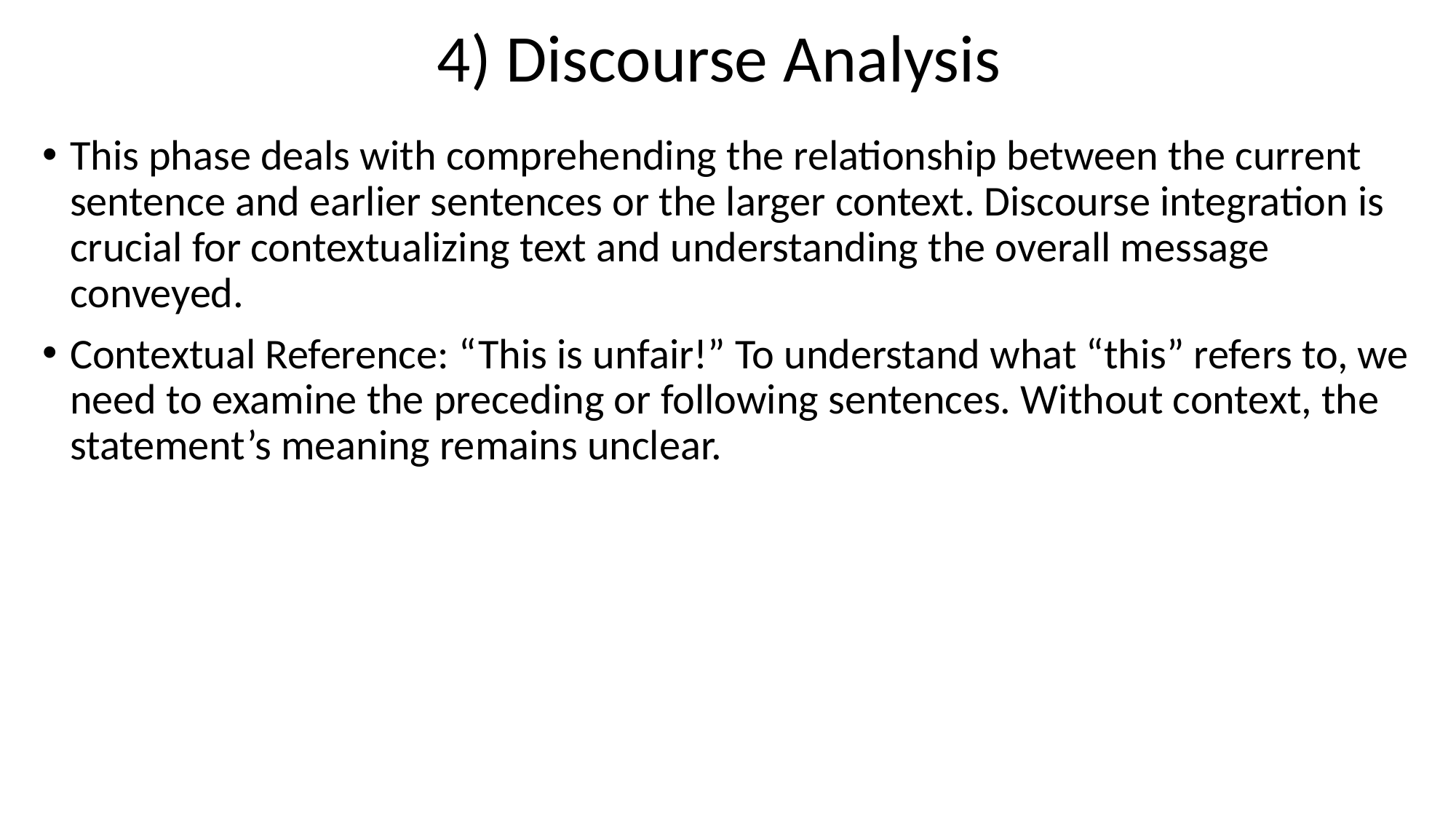

# 4) Discourse Analysis
This phase deals with comprehending the relationship between the current sentence and earlier sentences or the larger context. Discourse integration is crucial for contextualizing text and understanding the overall message conveyed.
Contextual Reference: “This is unfair!” To understand what “this” refers to, we need to examine the preceding or following sentences. Without context, the statement’s meaning remains unclear.